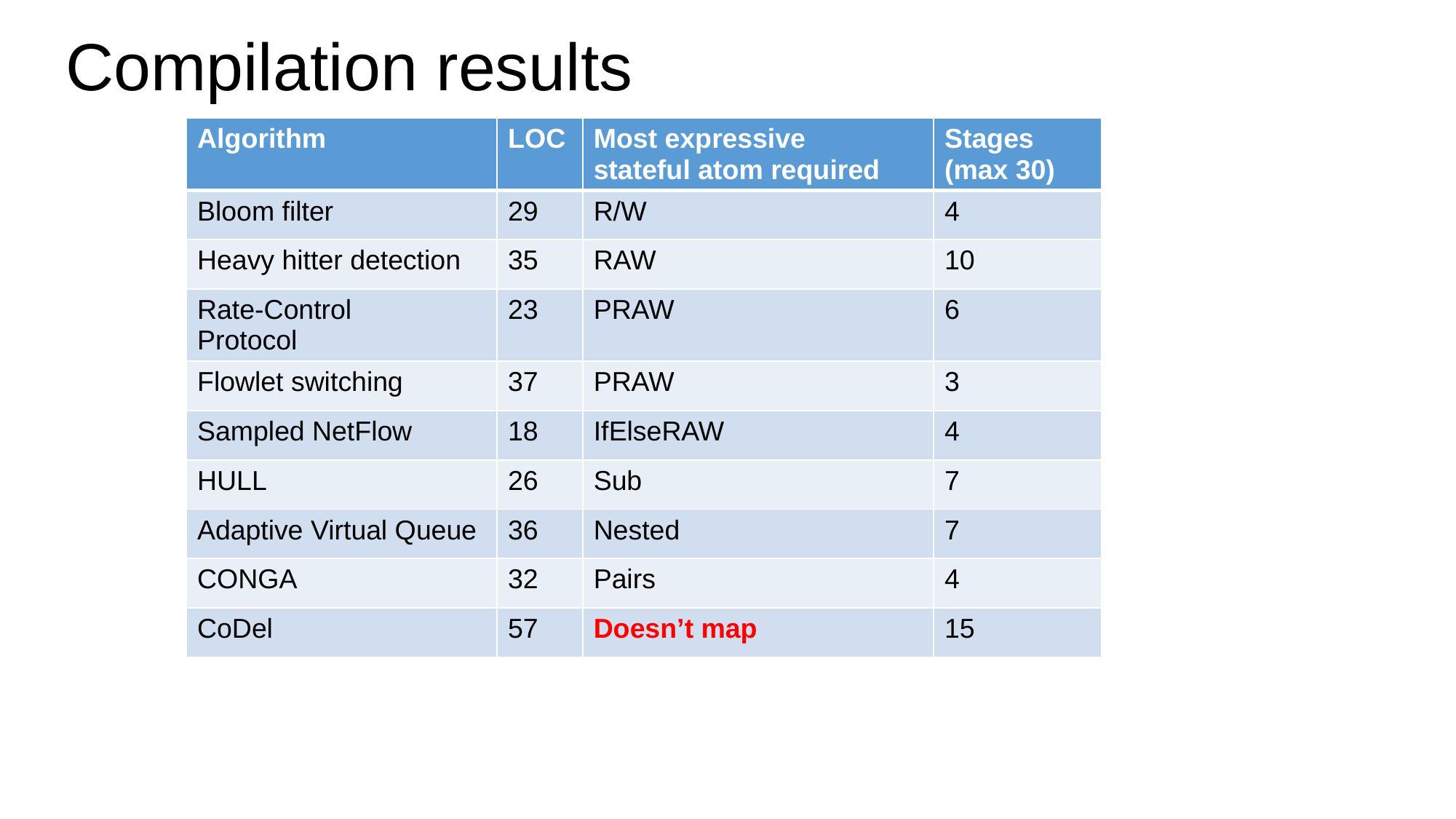

# Compilation results
| Algorithm | LOC | Most expressive stateful atom required | Stages (max 30) |
| --- | --- | --- | --- |
| Bloom filter | 29 | R/W | 4 |
| Heavy hitter detection | 35 | RAW | 10 |
| Rate-Control Protocol | 23 | PRAW | 6 |
| Flowlet switching | 37 | PRAW | 3 |
| Sampled NetFlow | 18 | IfElseRAW | 4 |
| HULL | 26 | Sub | 7 |
| Adaptive Virtual Queue | 36 | Nested | 7 |
| CONGA | 32 | Pairs | 4 |
| CoDel | 57 | Doesn’t map | 15 |